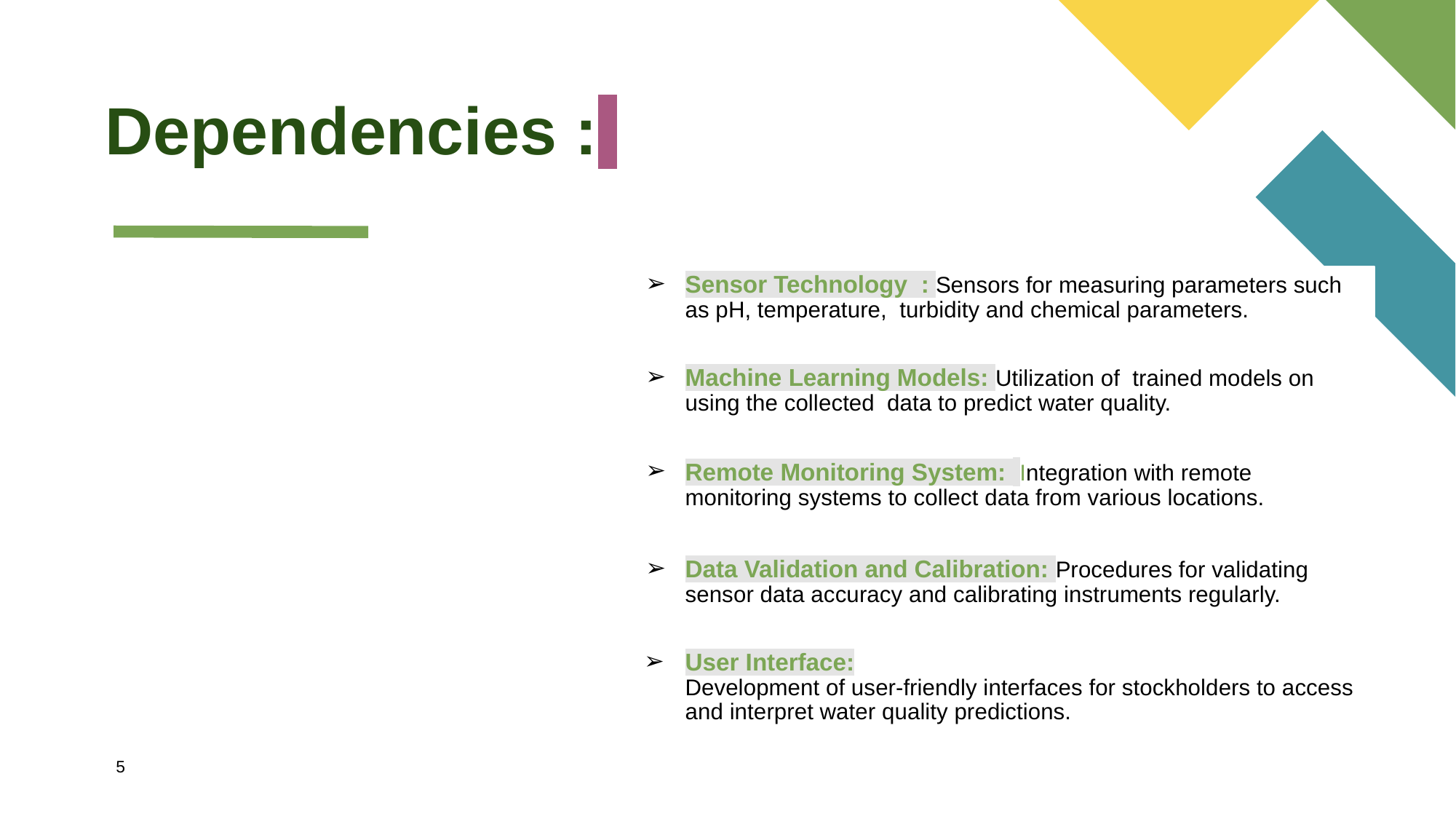

# Dependencies :
Sensor Technology  : Sensors for measuring parameters such as pH, temperature,  turbidity and chemical parameters.

Machine Learning Models: Utilization of  trained models on using the collected  data to predict water quality.

Remote Monitoring System:  Integration with remote monitoring systems to collect data from various locations.

Data Validation and Calibration: Procedures for validating sensor data accuracy and calibrating instruments regularly.

User Interface:
Development of user-friendly interfaces for stockholders to access and interpret water quality predictions.

5